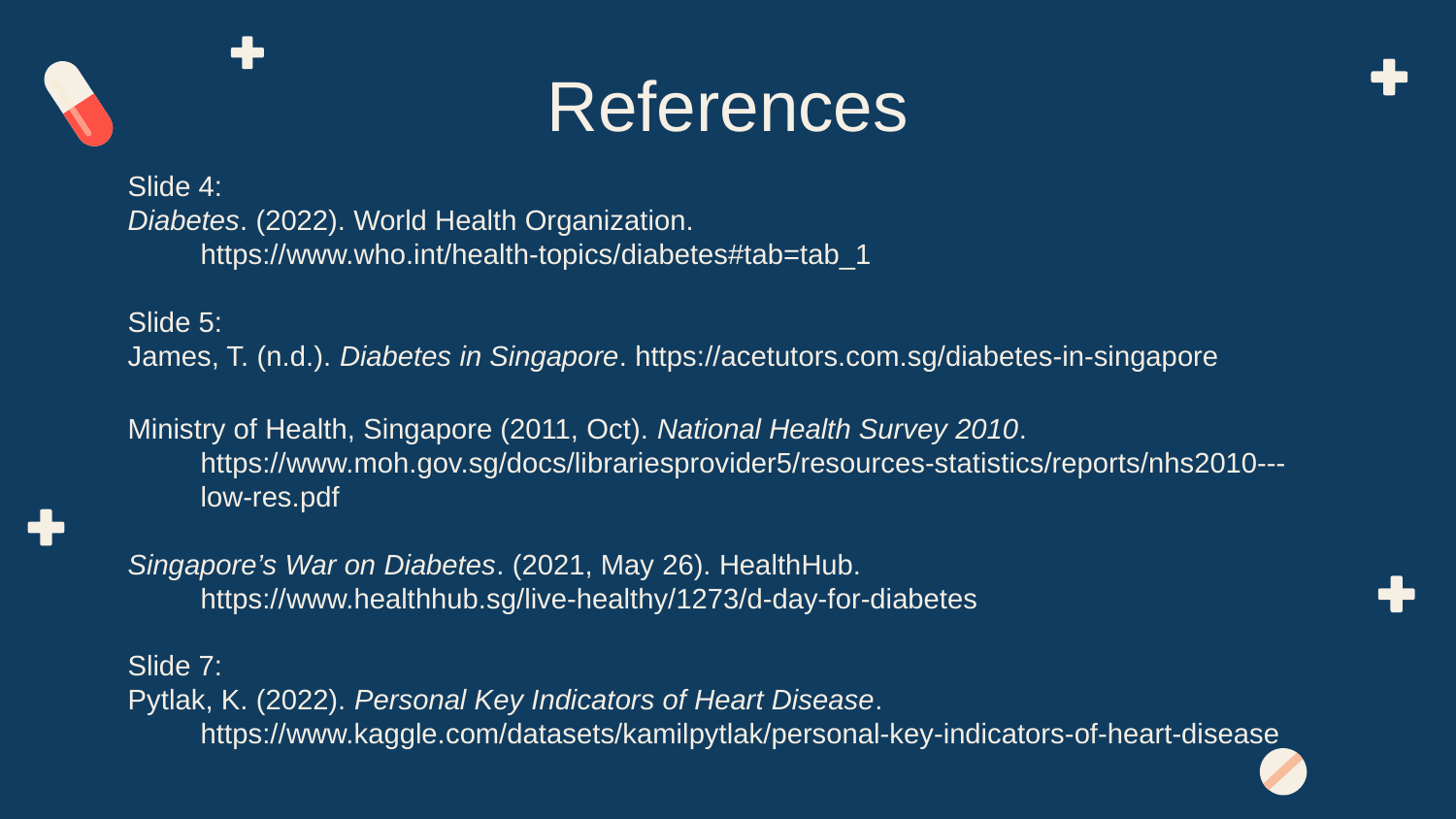

References
Slide 4:
Diabetes. (2022). World Health Organization.
https://www.who.int/health-topics/diabetes#tab=tab_1

Slide 5:
James, T. (n.d.). Diabetes in Singapore. https://acetutors.com.sg/diabetes-in-singapore

Ministry of Health, Singapore (2011, Oct). National Health Survey 2010.
https://www.moh.gov.sg/docs/librariesprovider5/resources-statistics/reports/nhs2010---low-res.pdf

Singapore’s War on Diabetes. (2021, May 26). HealthHub.
https://www.healthhub.sg/live-healthy/1273/d-day-for-diabetes

Slide 7:
Pytlak, K. (2022). Personal Key Indicators of Heart Disease.
https://www.kaggle.com/datasets/kamilpytlak/personal-key-indicators-of-heart-disease